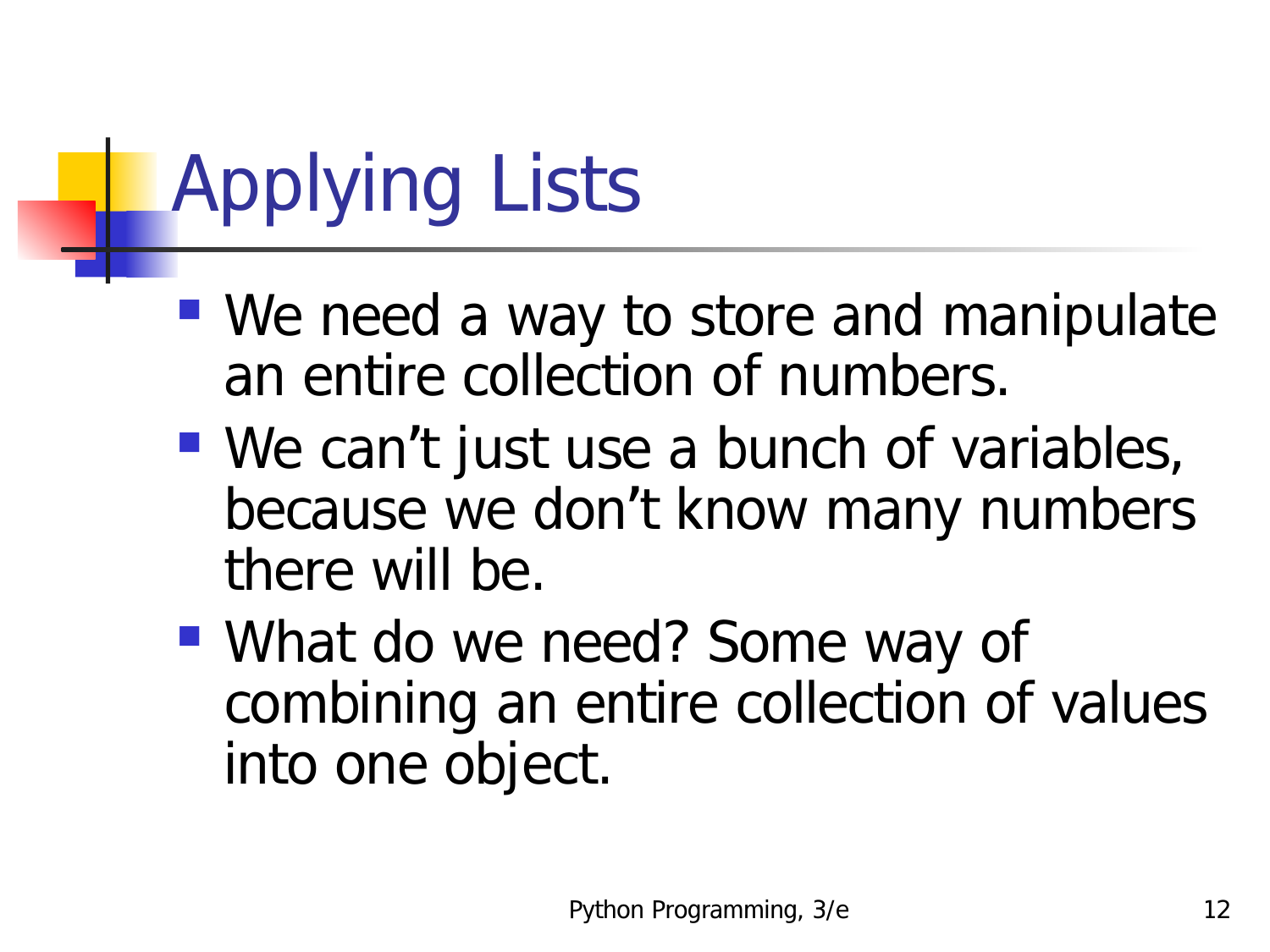

# Applying Lists
We need a way to store and manipulate an entire collection of numbers.
We can’t just use a bunch of variables, because we don’t know many numbers there will be.
What do we need? Some way of combining an entire collection of values into one object.
Python Programming, 3/e
12